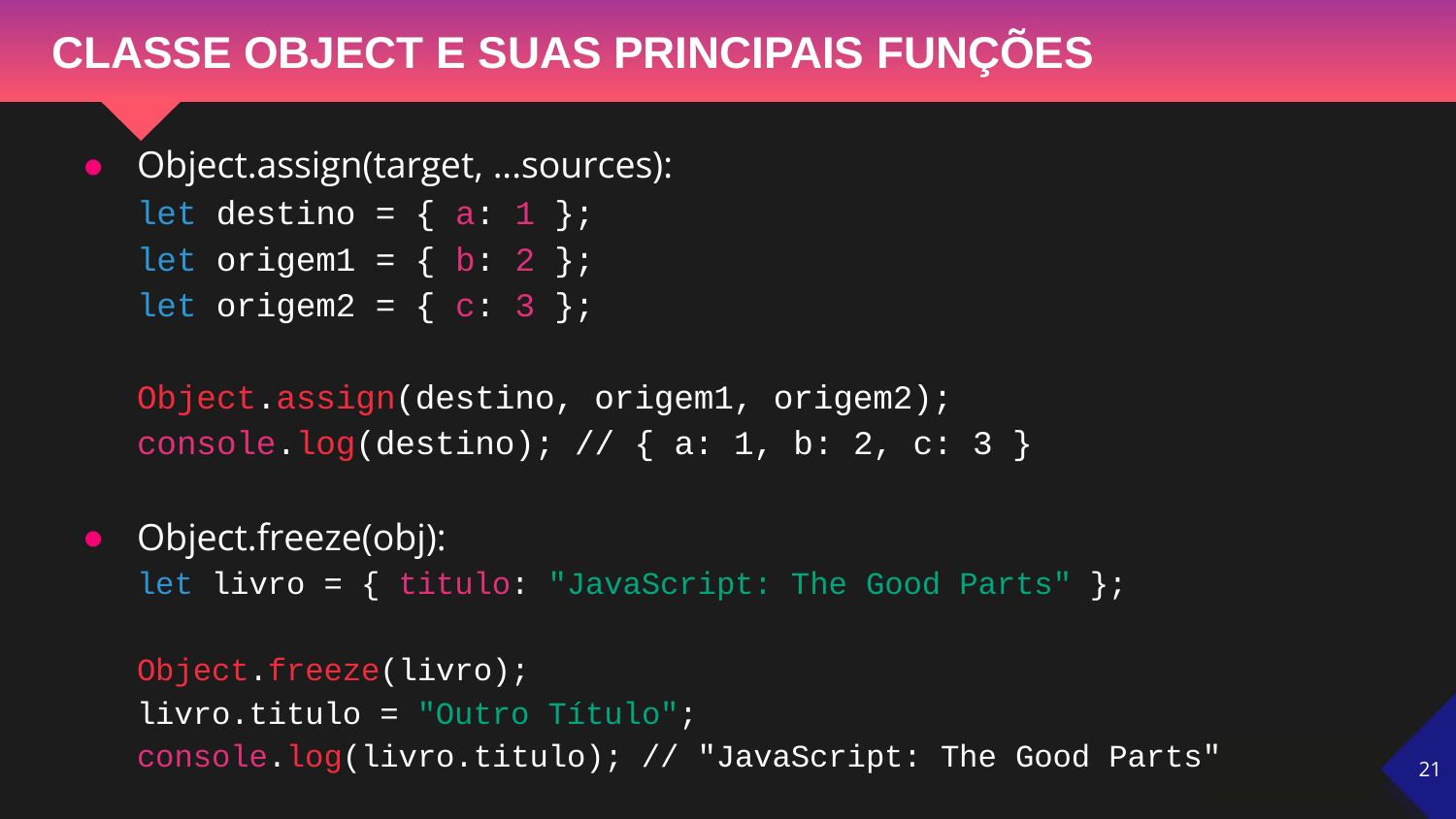

# CLASSE OBJECT E SUAS PRINCIPAIS FUNÇÕES
Object.assign(target, ...sources):
let destino = { a: 1 };
let origem1 = { b: 2 };
let origem2 = { c: 3 };

Object.assign(destino, origem1, origem2);
console.log(destino); // { a: 1, b: 2, c: 3 }

Object.freeze(obj):
let livro = { titulo: "JavaScript: The Good Parts" };

Object.freeze(livro);
livro.titulo = "Outro Título";
console.log(livro.titulo); // "JavaScript: The Good Parts"
21